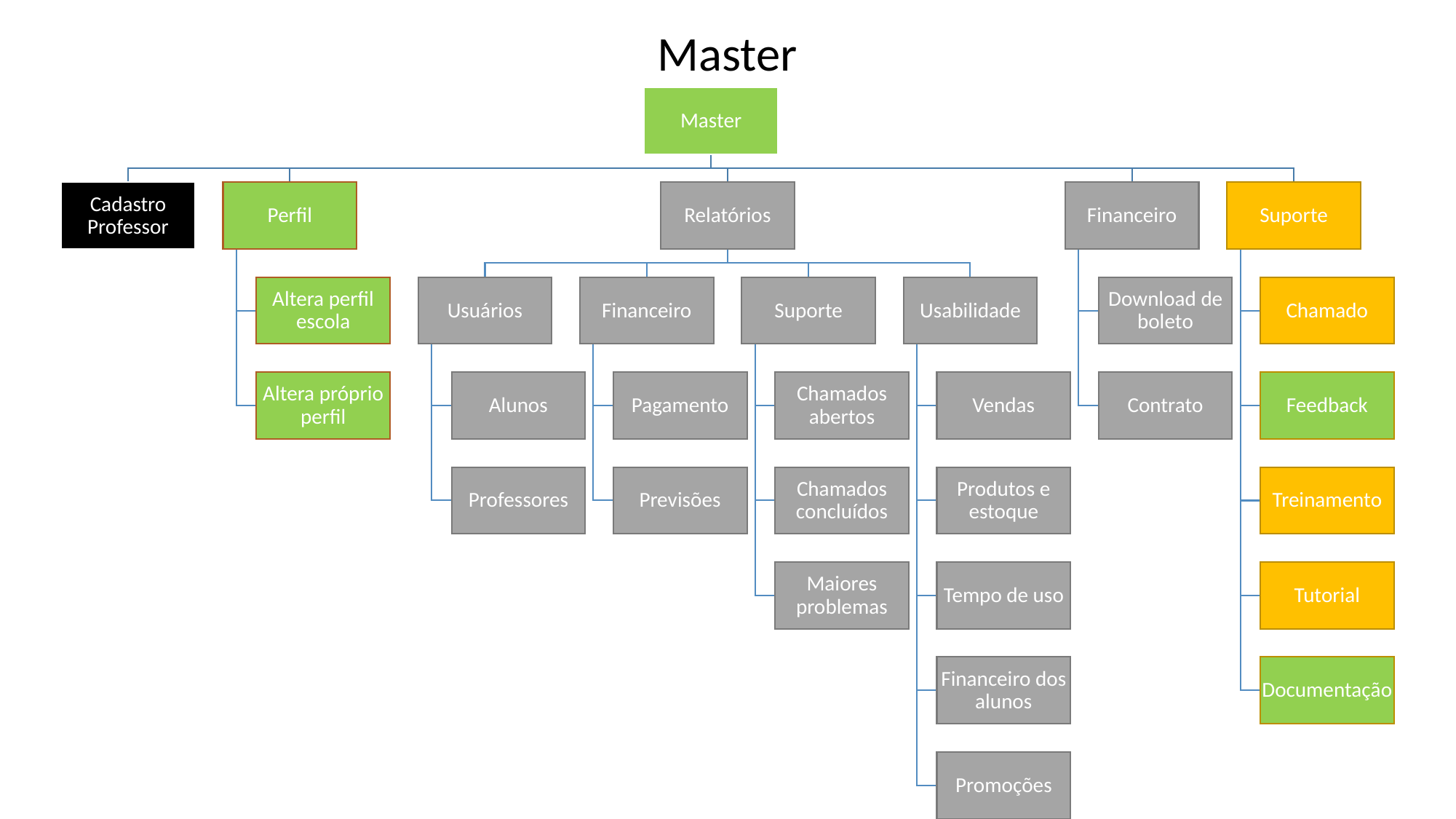

# Master
Master
Cadastro Professor
Perfil
Altera perfil escola
Altera próprio perfil
Relatórios
Usuários
Alunos
Professores
Financeiro
Pagamento
Previsões
Suporte
Chamados abertos
Chamados concluídos
Maiores problemas
Usabilidade
Vendas
Produtos e estoque
Tempo de uso
Financeiro dos alunos
Promoções
Financeiro
Download de boleto
Contrato
Suporte
Chamado
Feedback
Treinamento
Tutorial
Documentação